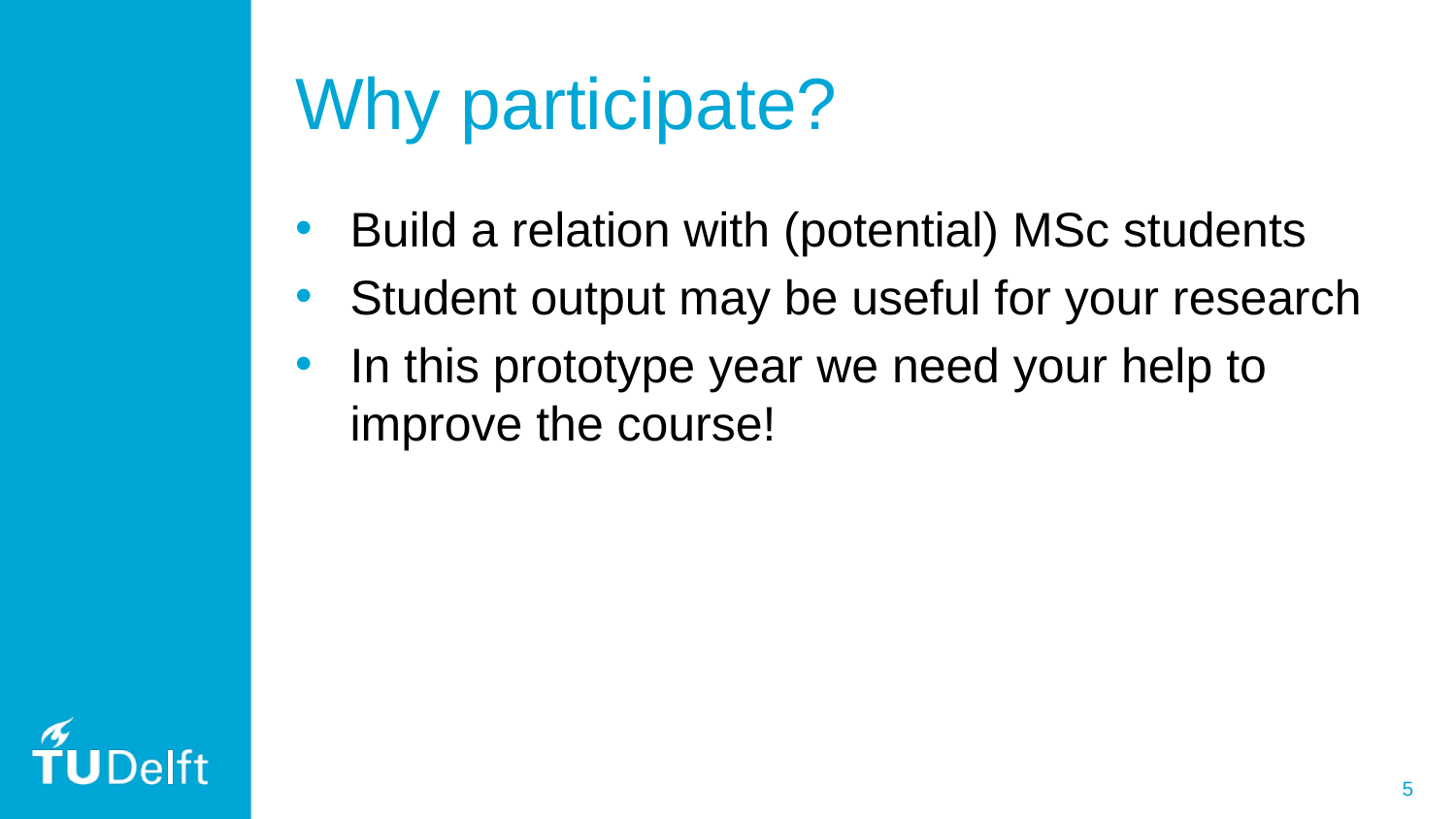

# Why participate?
Build a relation with (potential) MSc students
Student output may be useful for your research
In this prototype year we need your help to improve the course!